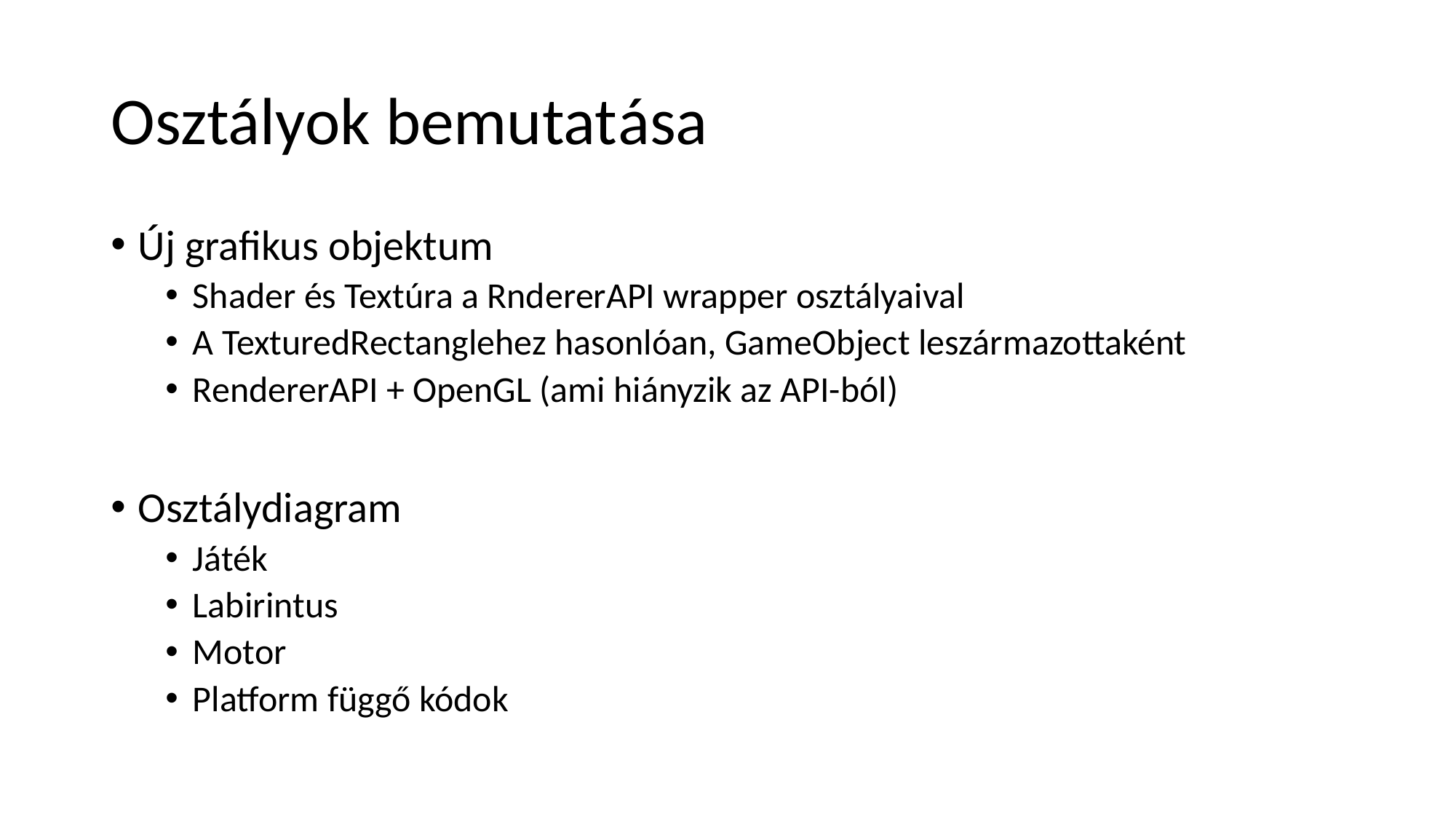

# Osztályok bemutatása
Új grafikus objektum
Shader és Textúra a RndererAPI wrapper osztályaival
A TexturedRectanglehez hasonlóan, GameObject leszármazottaként
RendererAPI + OpenGL (ami hiányzik az API-ból)

Osztálydiagram
Játék
Labirintus
Motor
Platform függő kódok